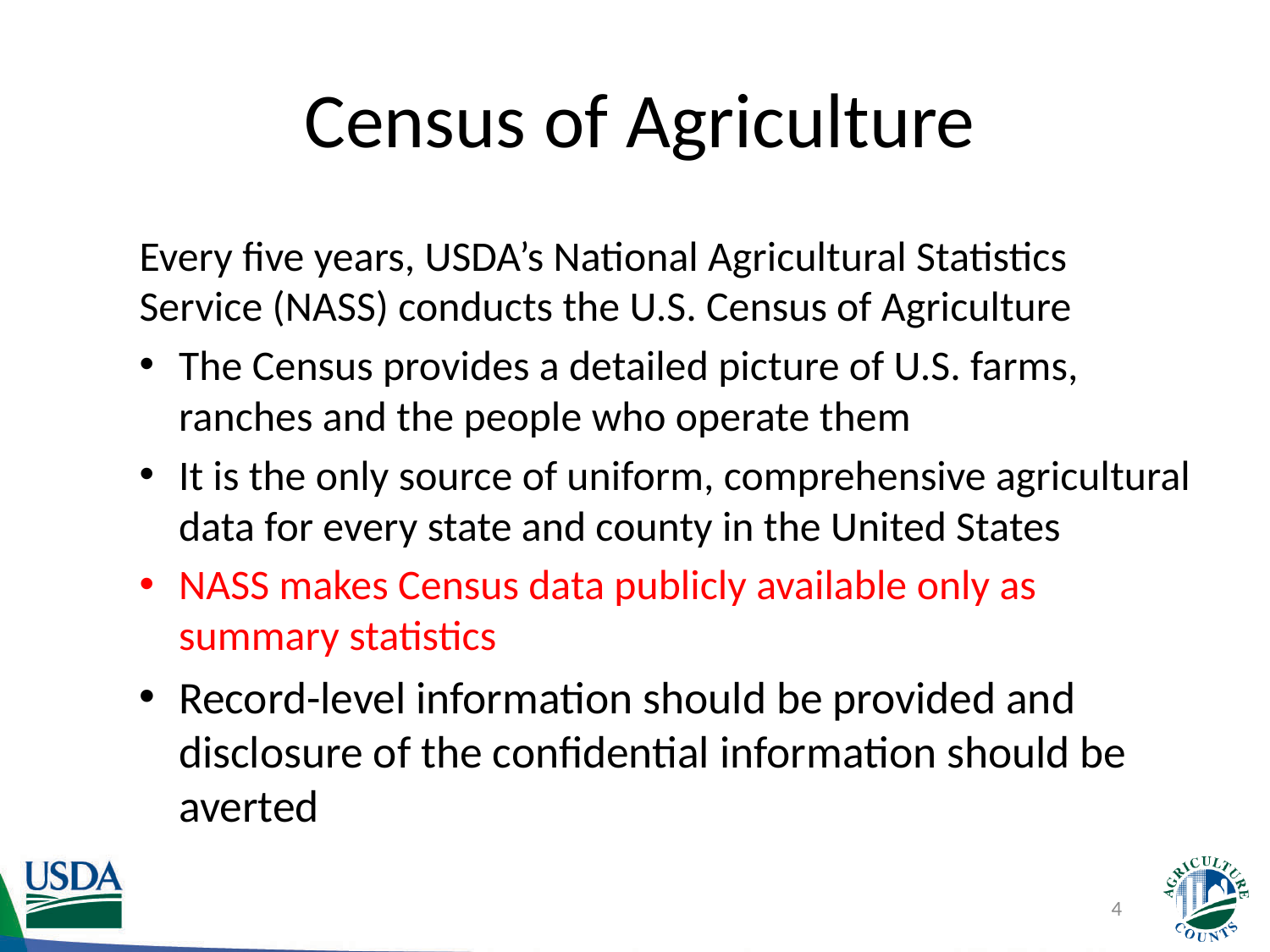

# Census of Agriculture
Every five years, USDA’s National Agricultural Statistics Service (NASS) conducts the U.S. Census of Agriculture
The Census provides a detailed picture of U.S. farms, ranches and the people who operate them
It is the only source of uniform, comprehensive agricultural data for every state and county in the United States
NASS makes Census data publicly available only as summary statistics
Record-level information should be provided and disclosure of the confidential information should be averted